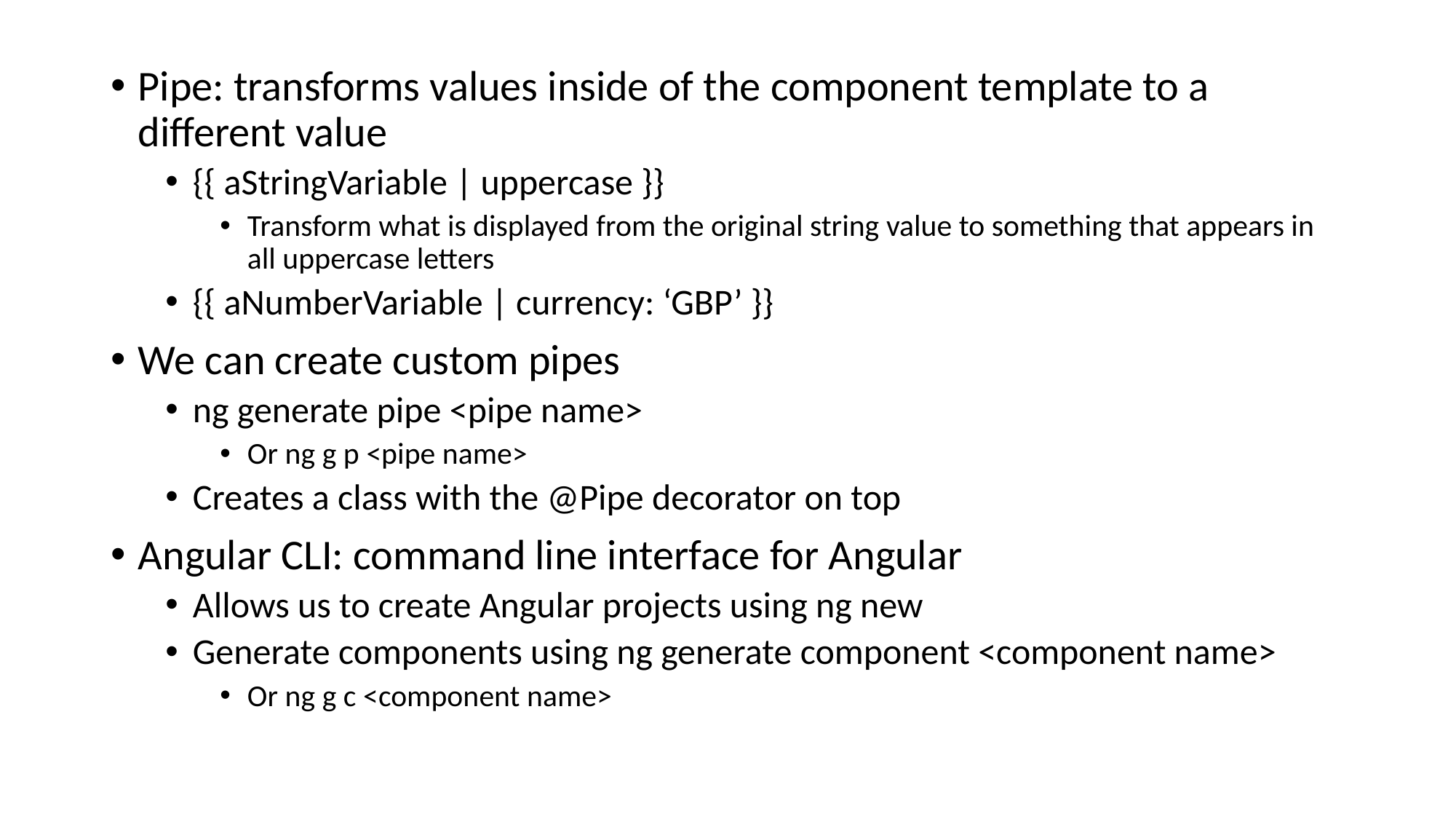

Pipe: transforms values inside of the component template to a different value
{{ aStringVariable | uppercase }}
Transform what is displayed from the original string value to something that appears in all uppercase letters
{{ aNumberVariable | currency: ‘GBP’ }}
We can create custom pipes
ng generate pipe <pipe name>
Or ng g p <pipe name>
Creates a class with the @Pipe decorator on top
Angular CLI: command line interface for Angular
Allows us to create Angular projects using ng new
Generate components using ng generate component <component name>
Or ng g c <component name>